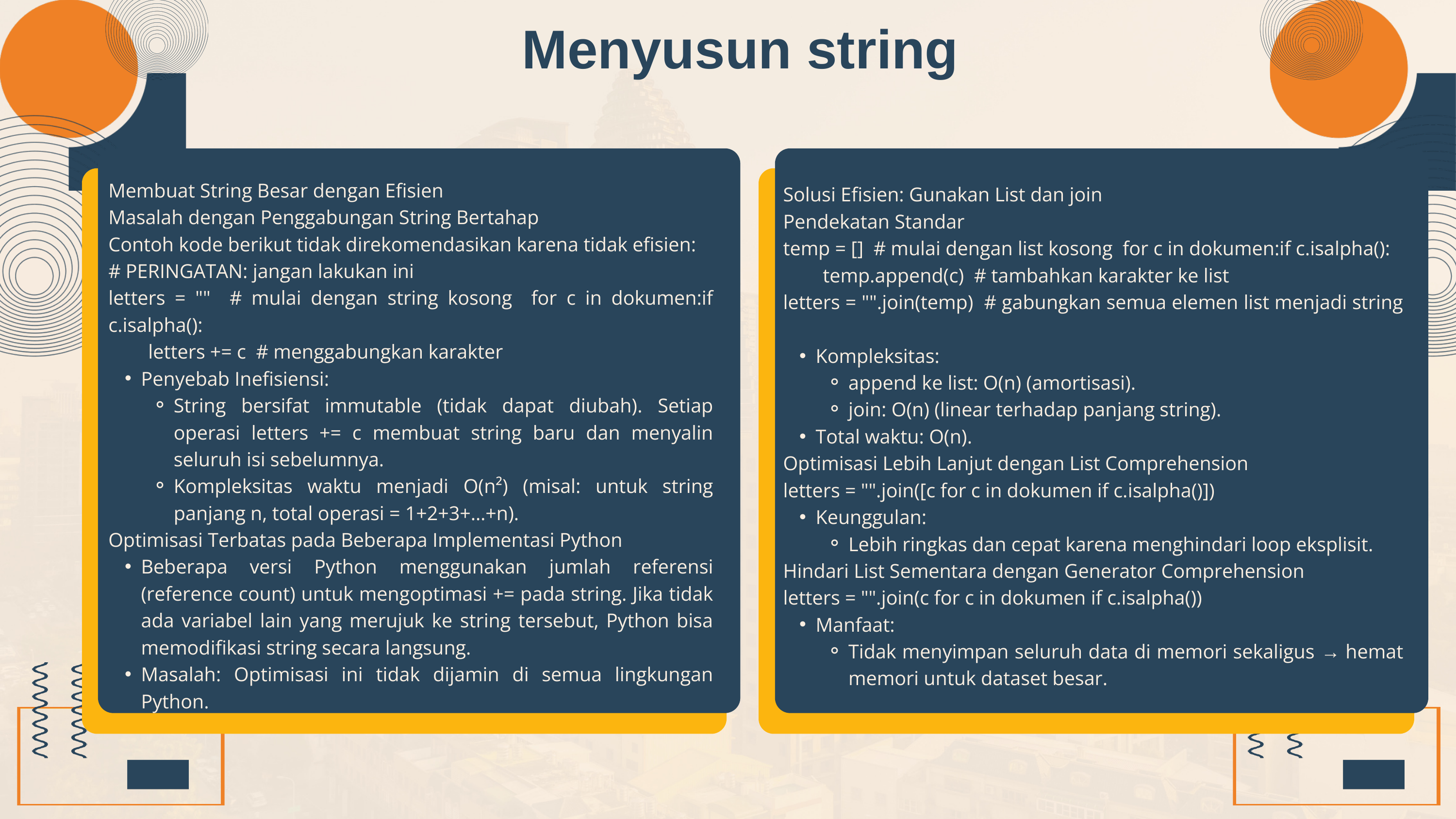

Menyusun string

Membuat String Besar dengan Efisien
Masalah dengan Penggabungan String Bertahap
Contoh kode berikut tidak direkomendasikan karena tidak efisien:
# PERINGATAN: jangan lakukan ini
letters = ""  # mulai dengan string kosong  for c in dokumen:if c.isalpha():
        letters += c  # menggabungkan karakter
Penyebab Inefisiensi:
String bersifat immutable (tidak dapat diubah). Setiap operasi letters += c membuat string baru dan menyalin seluruh isi sebelumnya.
Kompleksitas waktu menjadi O(n²) (misal: untuk string panjang n, total operasi = 1+2+3+…+n).
Optimisasi Terbatas pada Beberapa Implementasi Python
Beberapa versi Python menggunakan jumlah referensi (reference count) untuk mengoptimasi += pada string. Jika tidak ada variabel lain yang merujuk ke string tersebut, Python bisa memodifikasi string secara langsung.
Masalah: Optimisasi ini tidak dijamin di semua lingkungan Python.
Solusi Efisien: Gunakan List dan join
Pendekatan Standar
temp = []  # mulai dengan list kosong  for c in dokumen:if c.isalpha():
        temp.append(c)  # tambahkan karakter ke list
letters = "".join(temp)  # gabungkan semua elemen list menjadi string
Kompleksitas:
append ke list: O(n) (amortisasi).
join: O(n) (linear terhadap panjang string).
Total waktu: O(n).
Optimisasi Lebih Lanjut dengan List Comprehension
letters = "".join([c for c in dokumen if c.isalpha()])
Keunggulan:
Lebih ringkas dan cepat karena menghindari loop eksplisit.
Hindari List Sementara dengan Generator Comprehension
letters = "".join(c for c in dokumen if c.isalpha())
Manfaat:
Tidak menyimpan seluruh data di memori sekaligus → hemat memori untuk dataset besar.